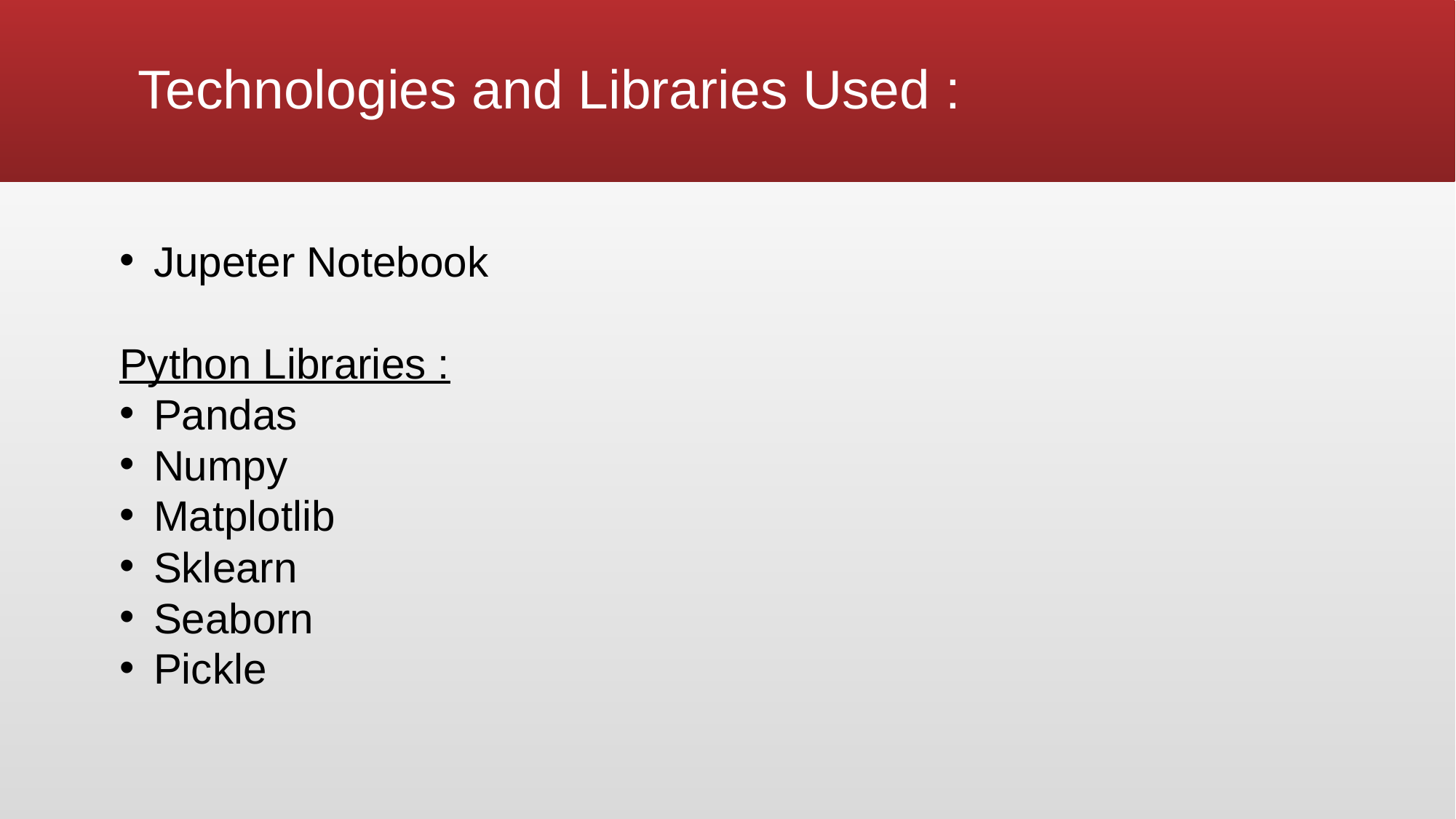

# Technologies and Libraries Used :
Jupeter Notebook

Python Libraries :
Pandas
Numpy
Matplotlib
Sklearn
Seaborn
Pickle